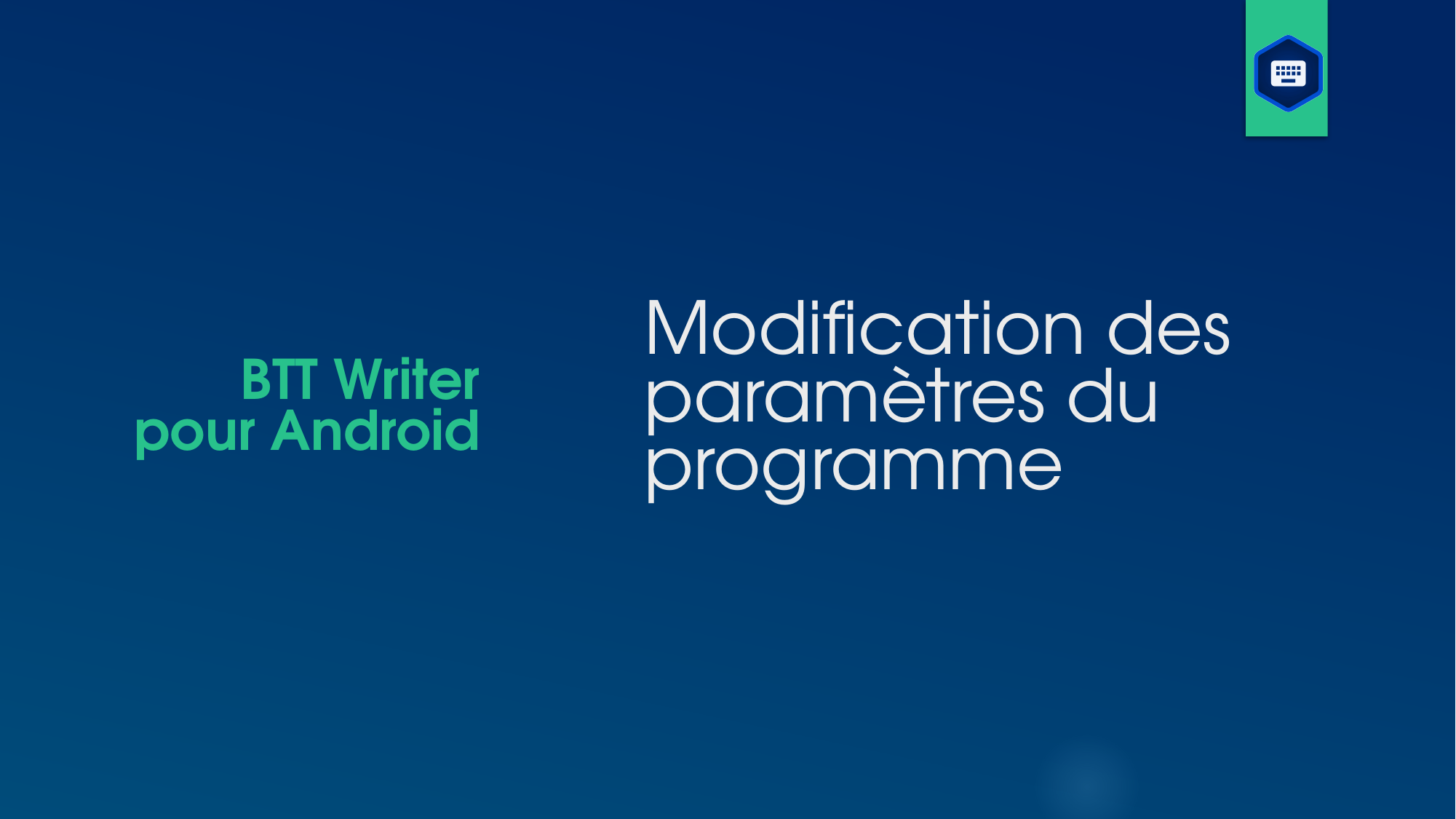

# Modification des paramètres du programme
BTT Writer pour Android